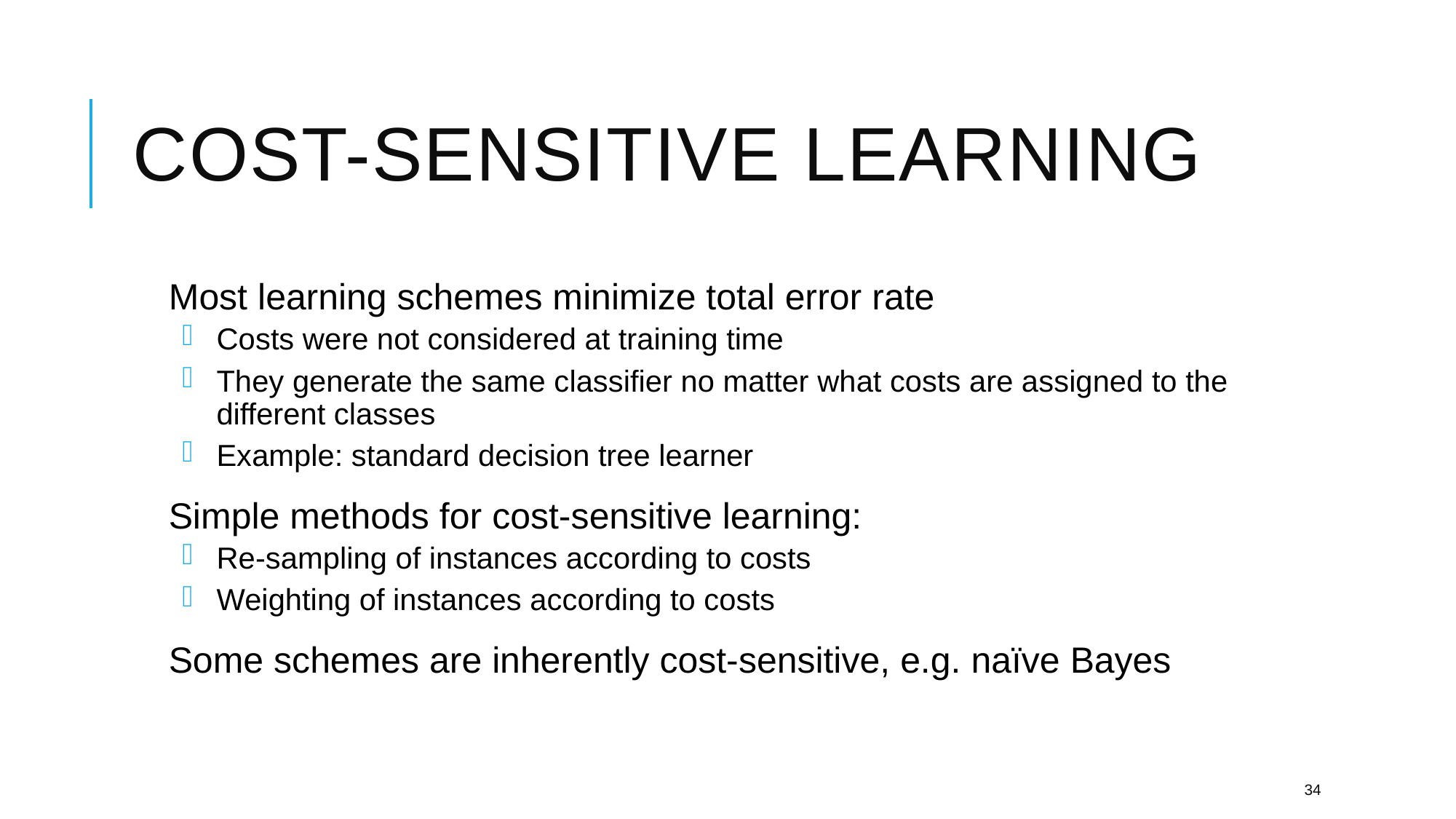

# Cost-sensitive learning
Most learning schemes minimize total error rate
Costs were not considered at training time
They generate the same classifier no matter what costs are assigned to the different classes
Example: standard decision tree learner
Simple methods for cost-sensitive learning:
Re-sampling of instances according to costs
Weighting of instances according to costs
Some schemes are inherently cost-sensitive, e.g. naïve Bayes
34